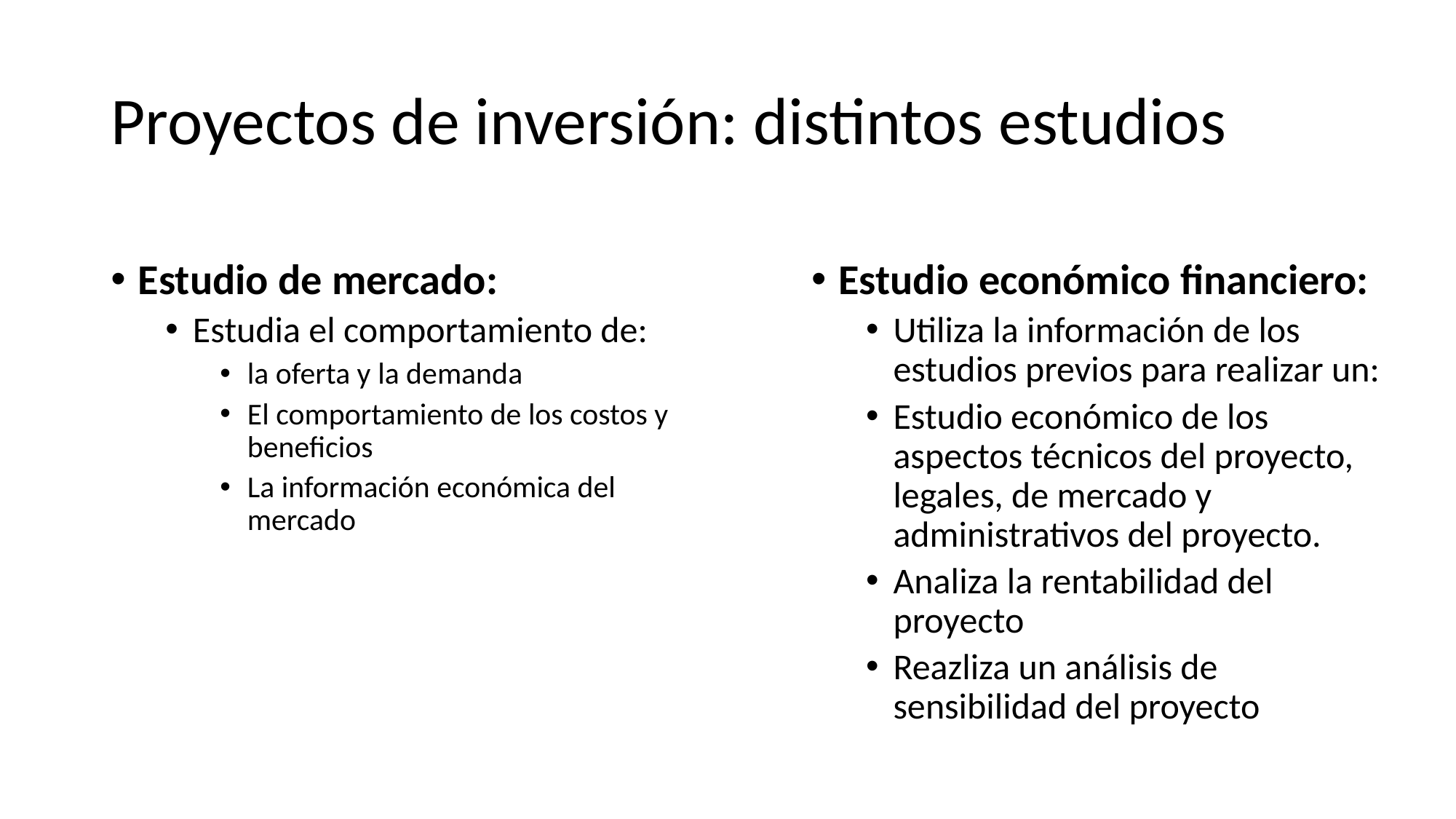

# Proyectos de inversión: distintos estudios
Estudio de mercado:
Estudia el comportamiento de:
la oferta y la demanda
El comportamiento de los costos y beneficios
La información económica del mercado

Estudio económico financiero:
Utiliza la información de los estudios previos para realizar un:
Estudio económico de los aspectos técnicos del proyecto, legales, de mercado y administrativos del proyecto.
Analiza la rentabilidad del proyecto
Reazliza un análisis de sensibilidad del proyecto